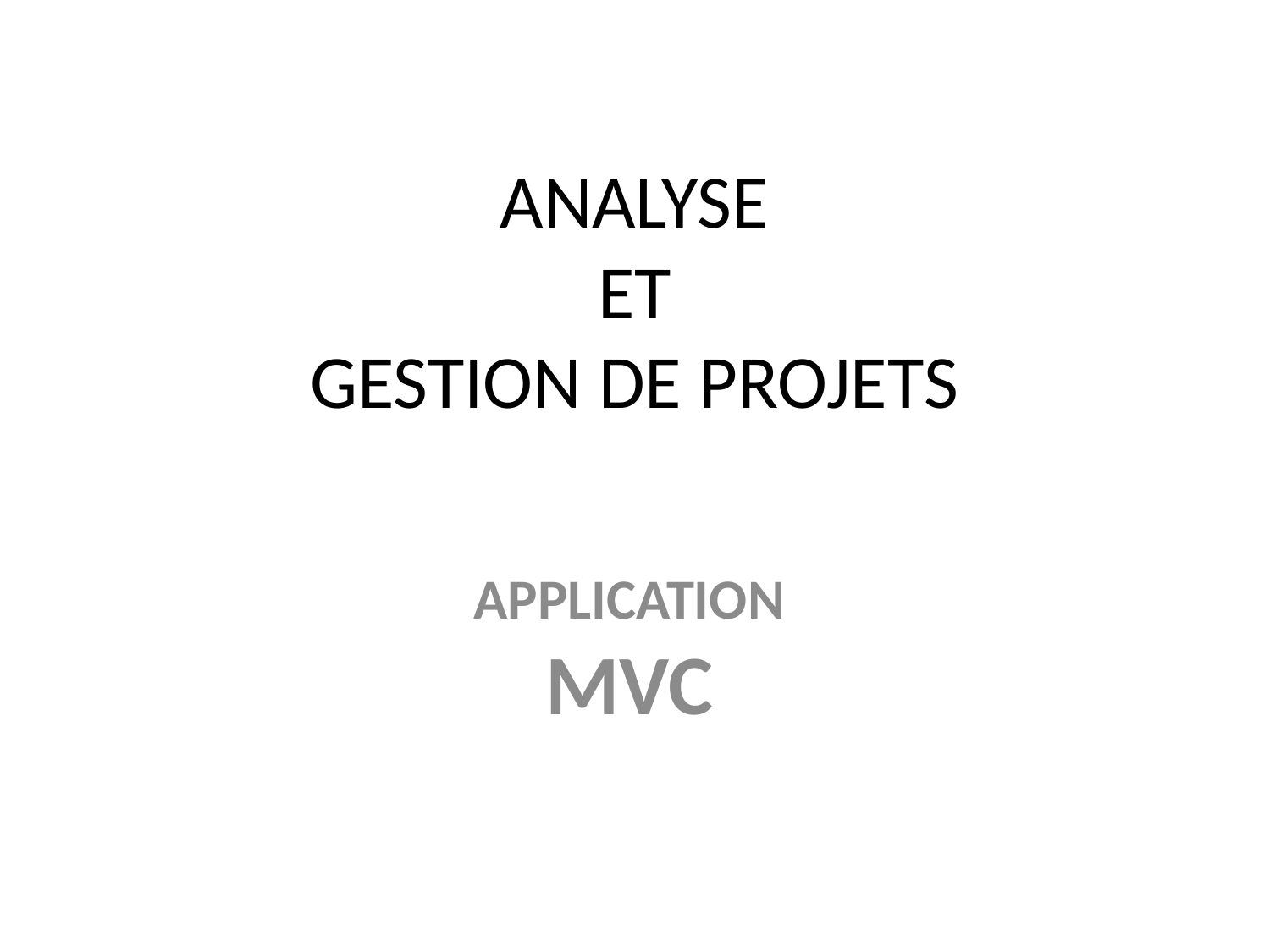

# ANALYSE ET GESTION DE PROJETS
APPLICATION
MVC